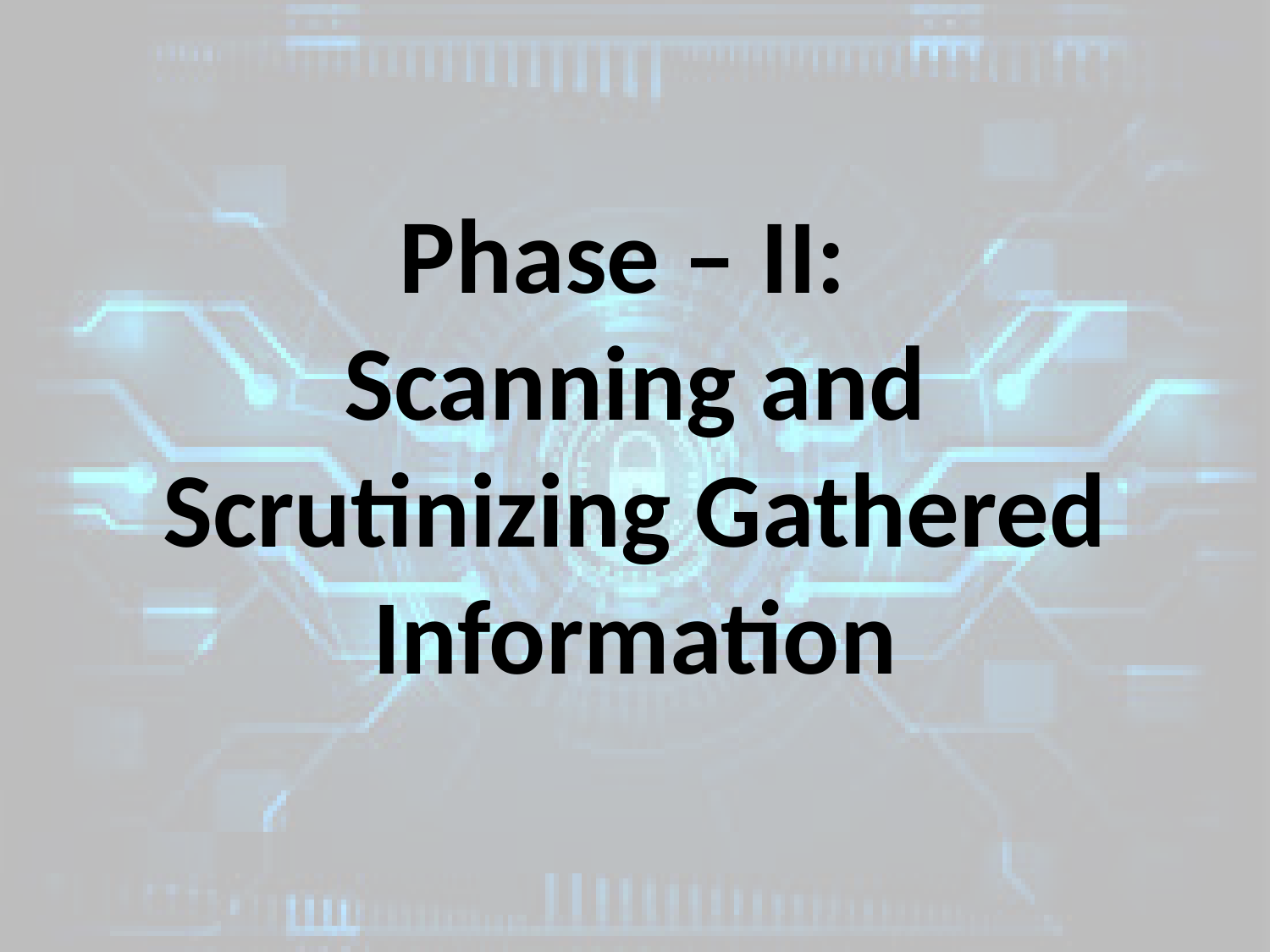

# Phase – II: Scanning and Scrutinizing Gathered Information